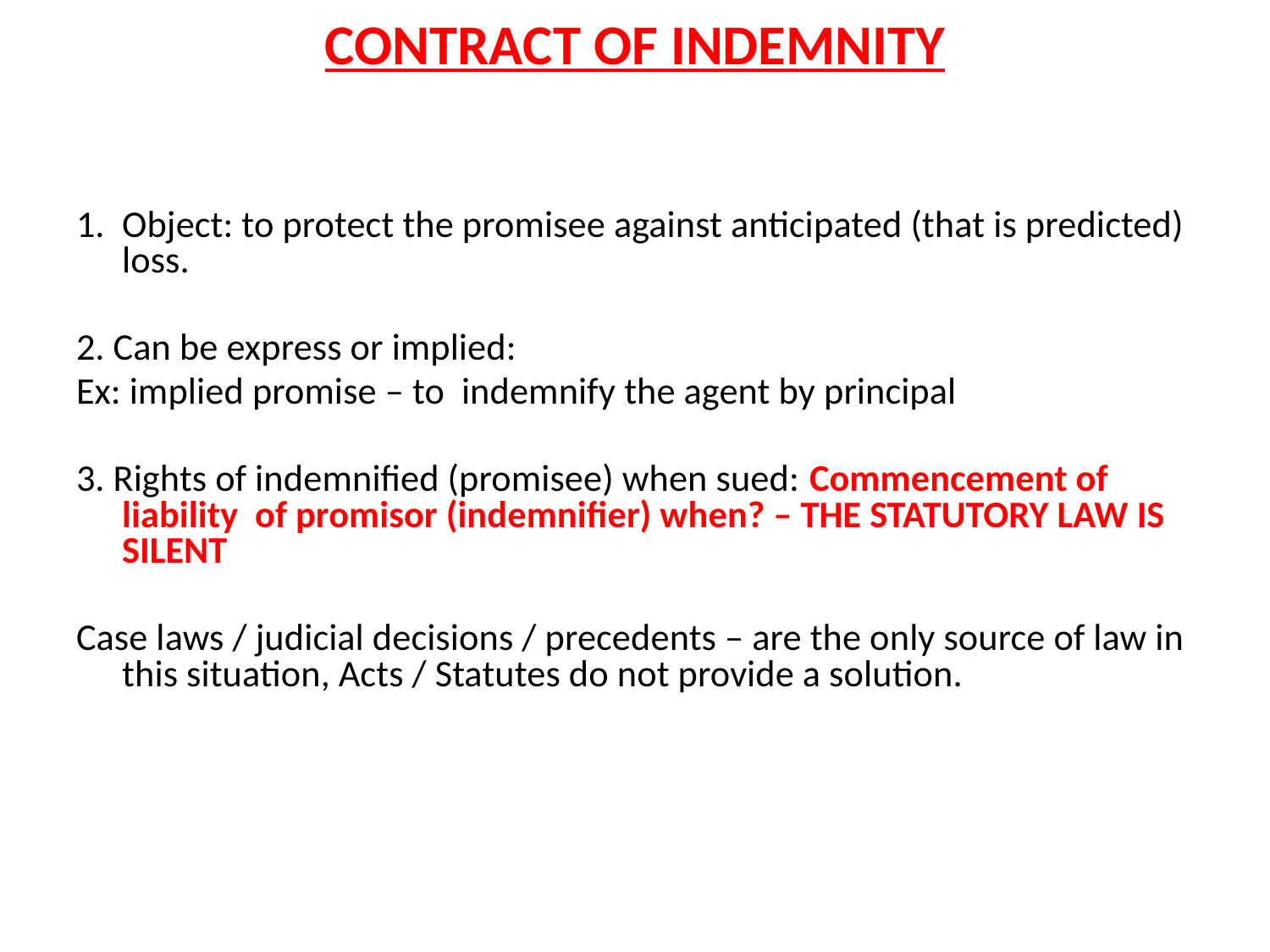

# CONTRACT OF INDEMNITY

1. 	Object: to protect the promisee against anticipated (that is predicted) loss.

2. Can be express or implied:
Ex: implied promise – to  indemnify the agent by principal

3. Rights of indemnified (promisee) when sued: Commencement of liability  of promisor (indemnifier) when? – THE STATUTORY LAW IS SILENT

Case laws / judicial decisions / precedents – are the only source of law in this situation, Acts / Statutes do not provide a solution.